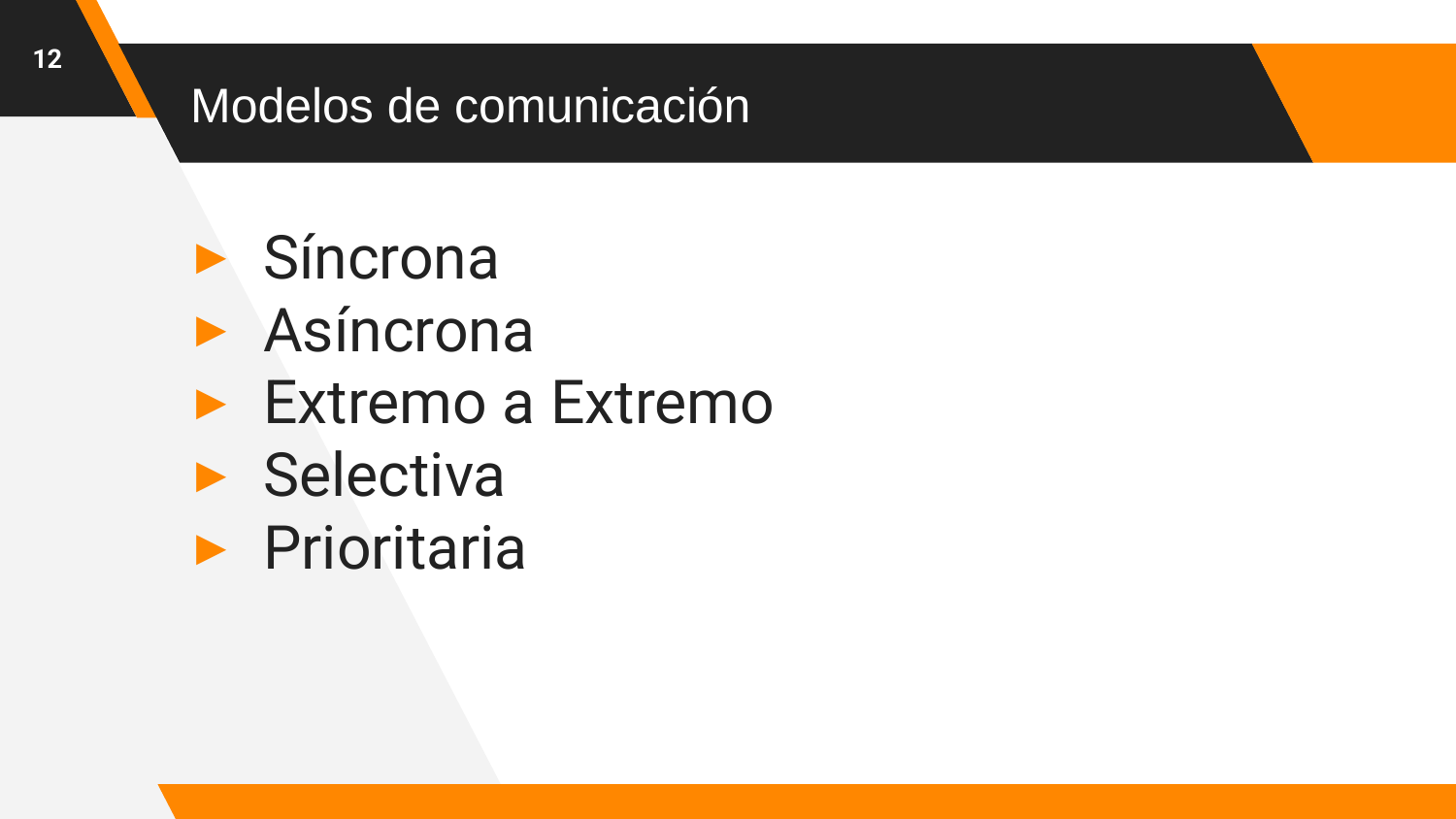

12
# Modelos de comunicación
Síncrona
Asíncrona
Extremo a Extremo
Selectiva
Prioritaria